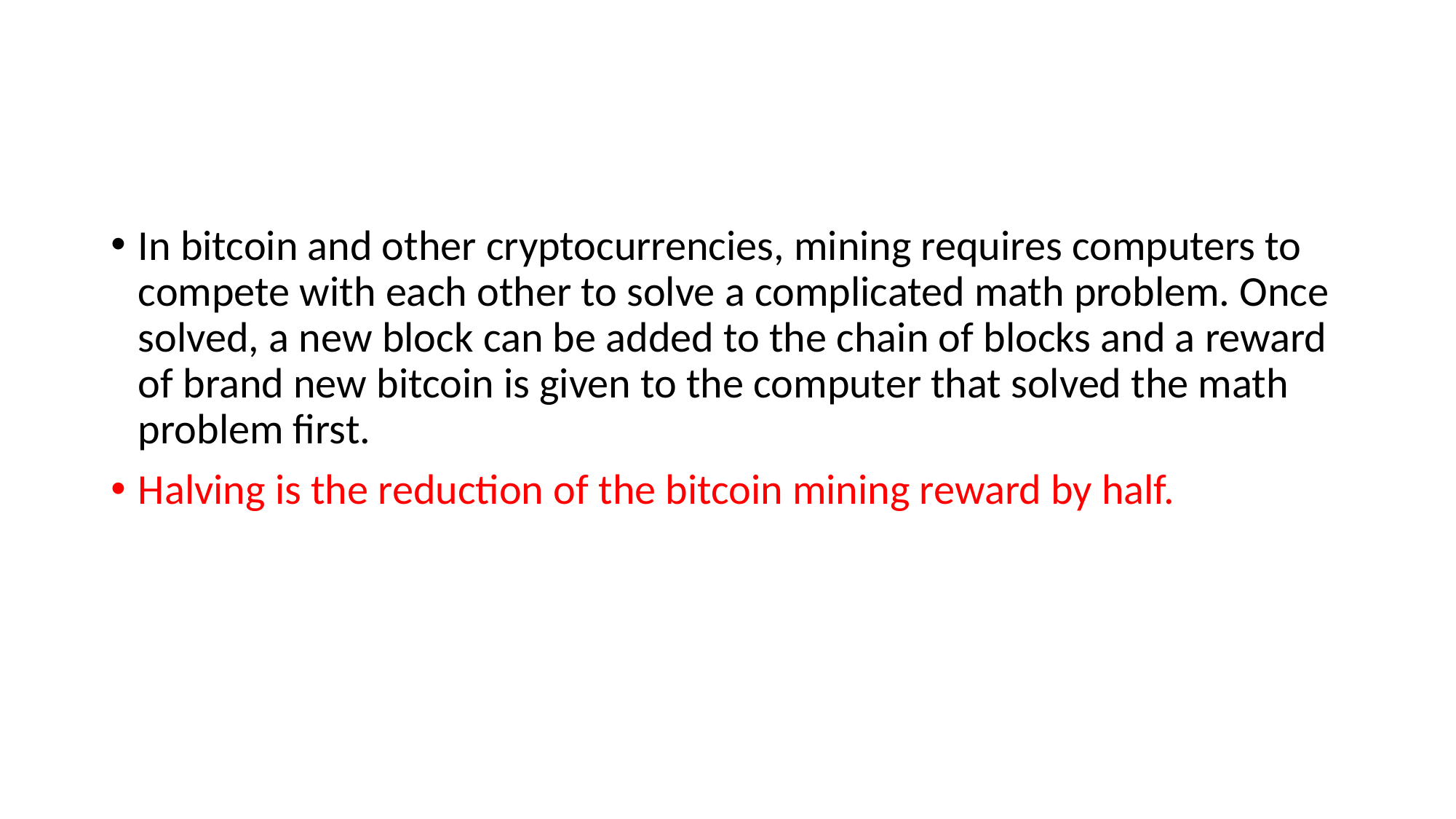

#
In bitcoin and other cryptocurrencies, mining requires computers to compete with each other to solve a complicated math problem. Once solved, a new block can be added to the chain of blocks and a reward of brand new bitcoin is given to the computer that solved the math problem first.
Halving is the reduction of the bitcoin mining reward by half.